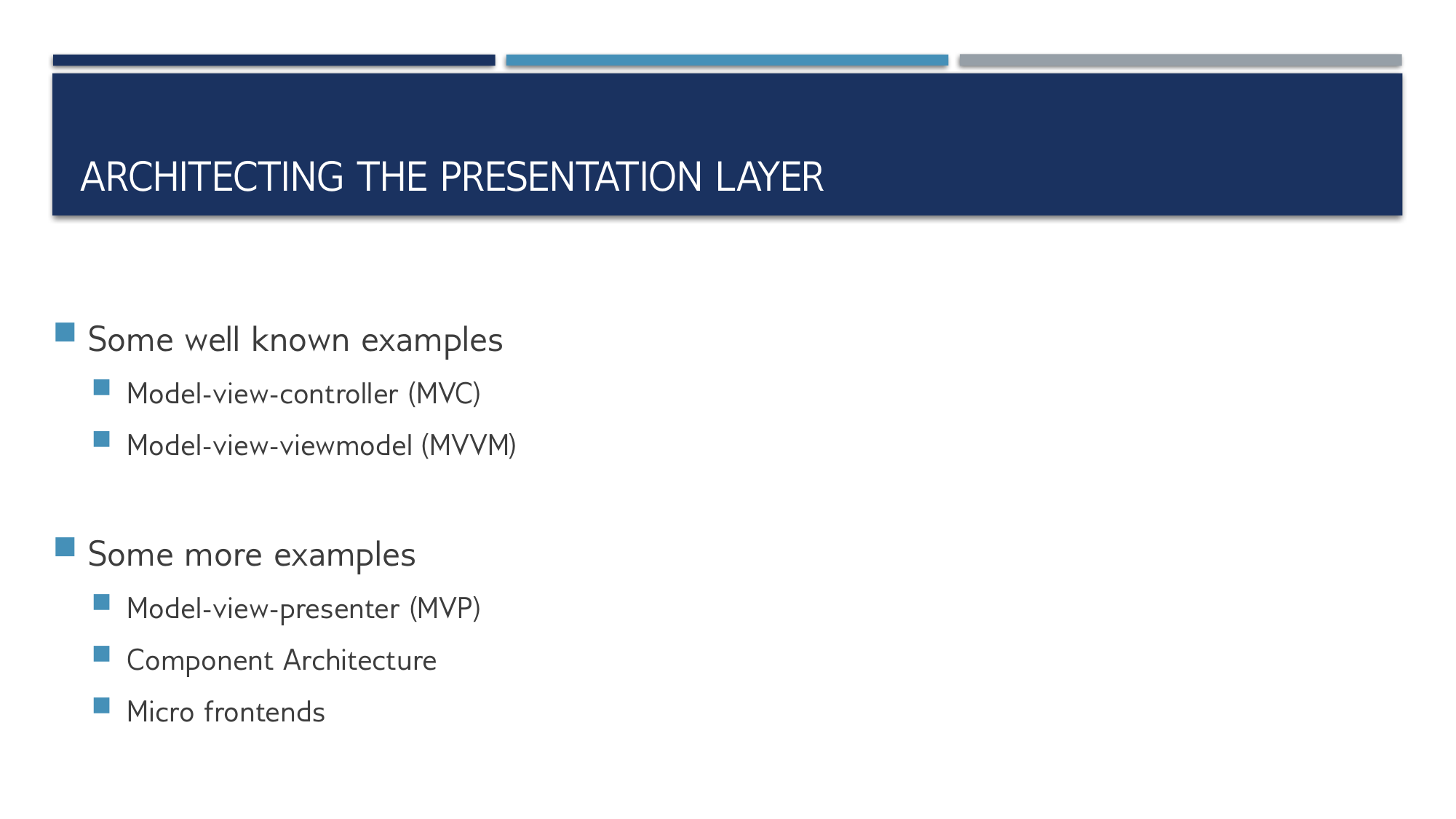

# Architecting the Presentation Layer
Some well known examples
Model-view-controller (MVC)
Model-view-viewmodel (MVVM)

Some more examples
Model-view-presenter (MVP)
Component Architecture
Micro frontends